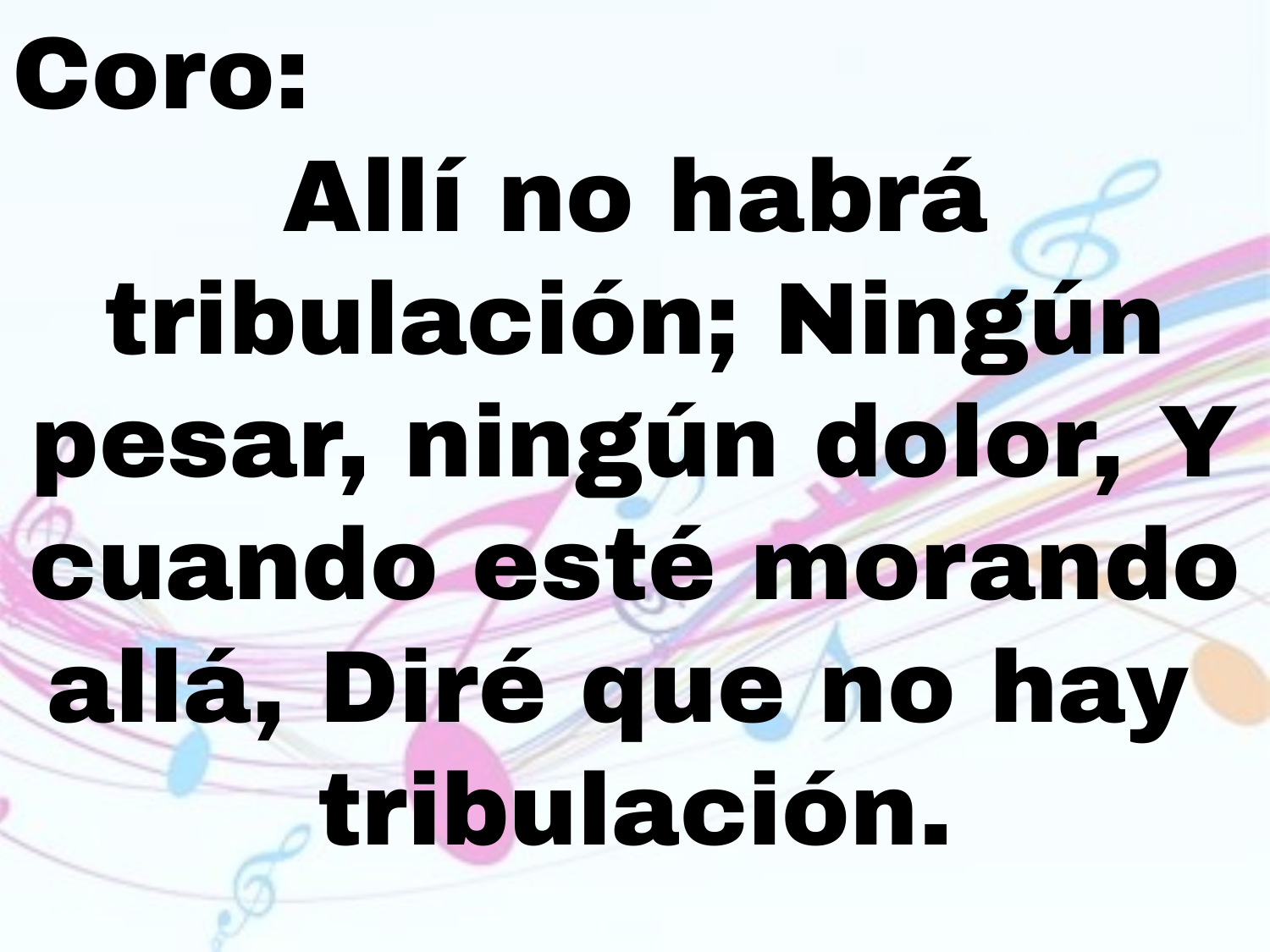

Coro:
Allí no habrá tribulación; Ningún pesar, ningún dolor, Y cuando esté morando allá, Diré que no hay  tribulación.